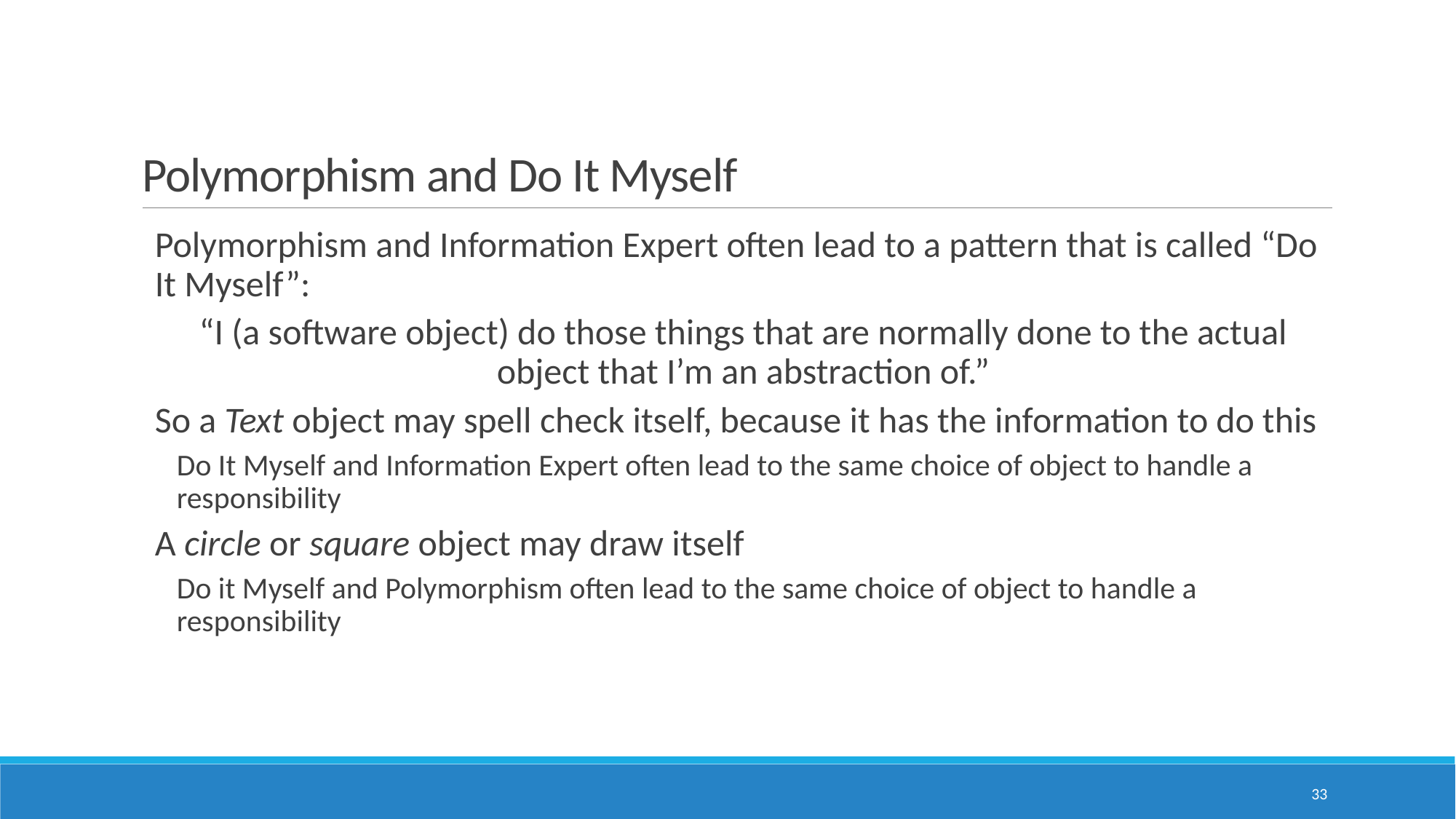

# Polymorphism and Do It Myself
Polymorphism and Information Expert often lead to a pattern that is called “Do It Myself”:
“I (a software object) do those things that are normally done to the actual object that I’m an abstraction of.”
So a Text object may spell check itself, because it has the information to do this
Do It Myself and Information Expert often lead to the same choice of object to handle a responsibility
A circle or square object may draw itself
Do it Myself and Polymorphism often lead to the same choice of object to handle a responsibility
33